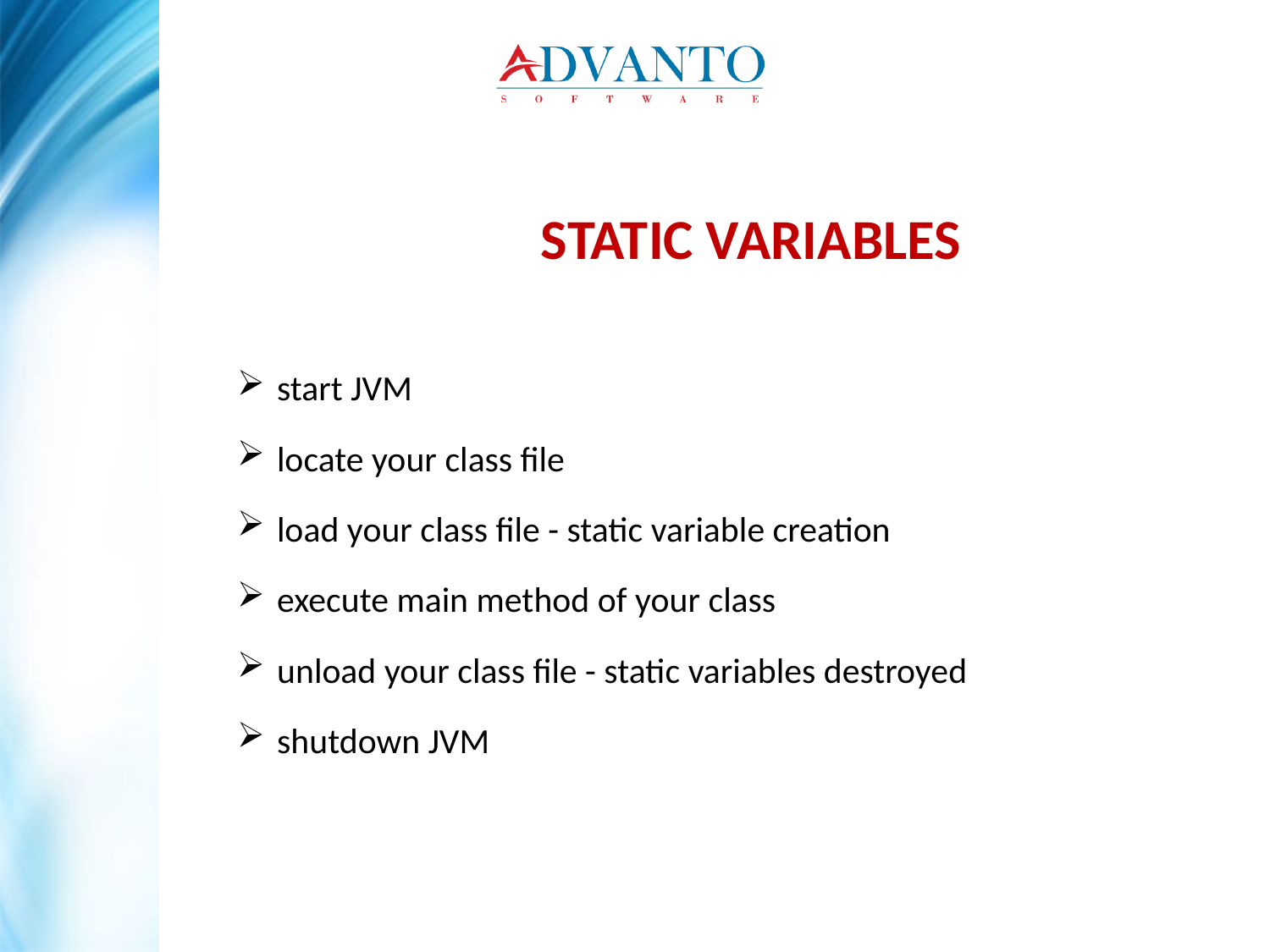

STATIC VARIABLES
start JVM
locate your class file
load your class file - static variable creation
execute main method of your class
unload your class file - static variables destroyed
shutdown JVM